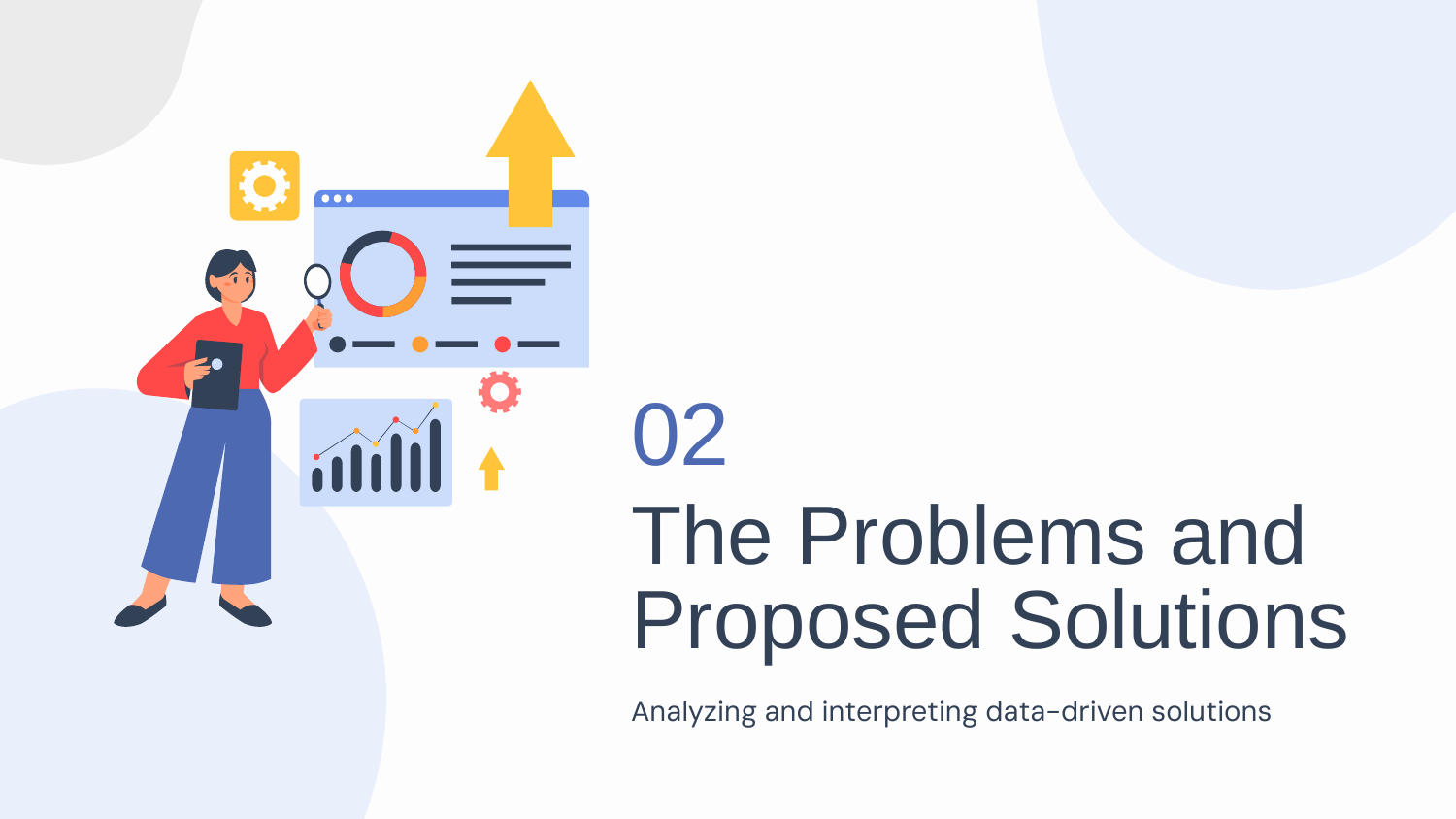

02
# The Problems and Proposed Solutions
Analyzing and interpreting data-driven solutions